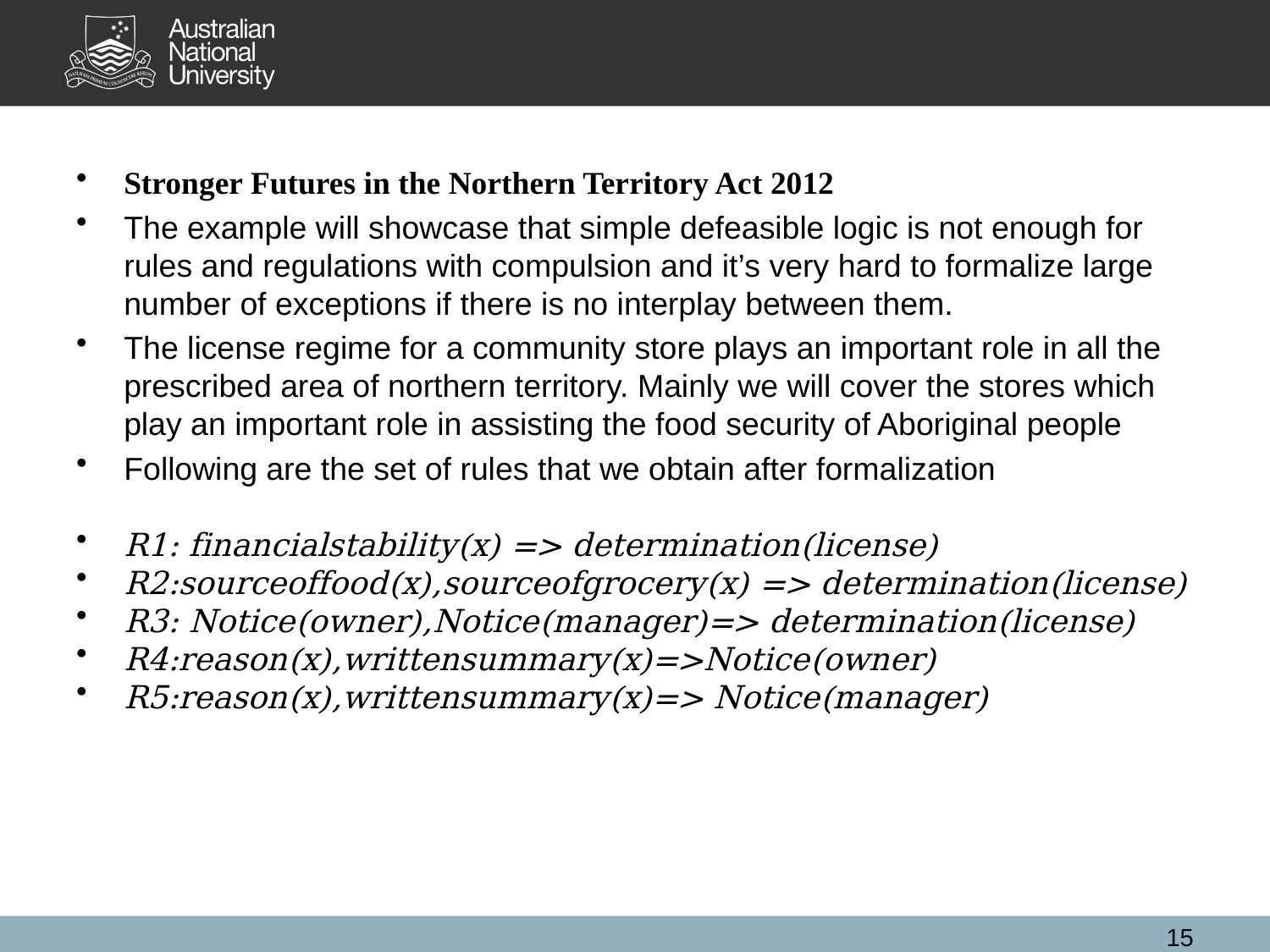

Stronger Futures in the Northern Territory Act 2012
The example will showcase that simple defeasible logic is not enough for rules and regulations with compulsion and it’s very hard to formalize large number of exceptions if there is no interplay between them.
The license regime for a community store plays an important role in all the prescribed area of northern territory. Mainly we will cover the stores which play an important role in assisting the food security of Aboriginal people
Following are the set of rules that we obtain after formalization

R1: financialstability(x) => determination(license)
R2:sourceoffood(x),sourceofgrocery(x) => determination(license)
R3: Notice(owner),Notice(manager)=> determination(license)
R4:reason(x),writtensummary(x)=>Notice(owner)
R5:reason(x),writtensummary(x)=> Notice(manager)

15